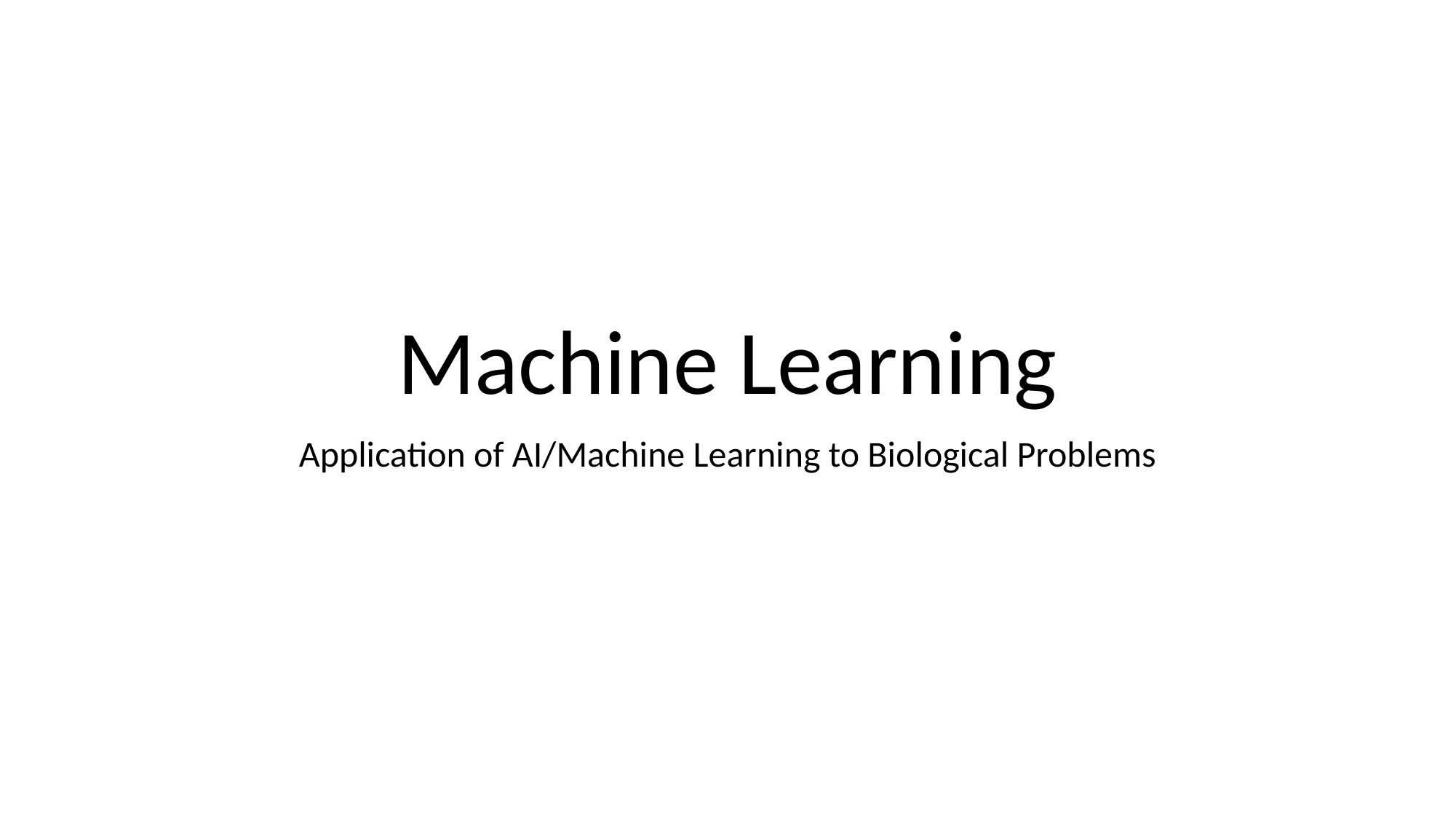

# Machine Learning
Application of AI/Machine Learning to Biological Problems